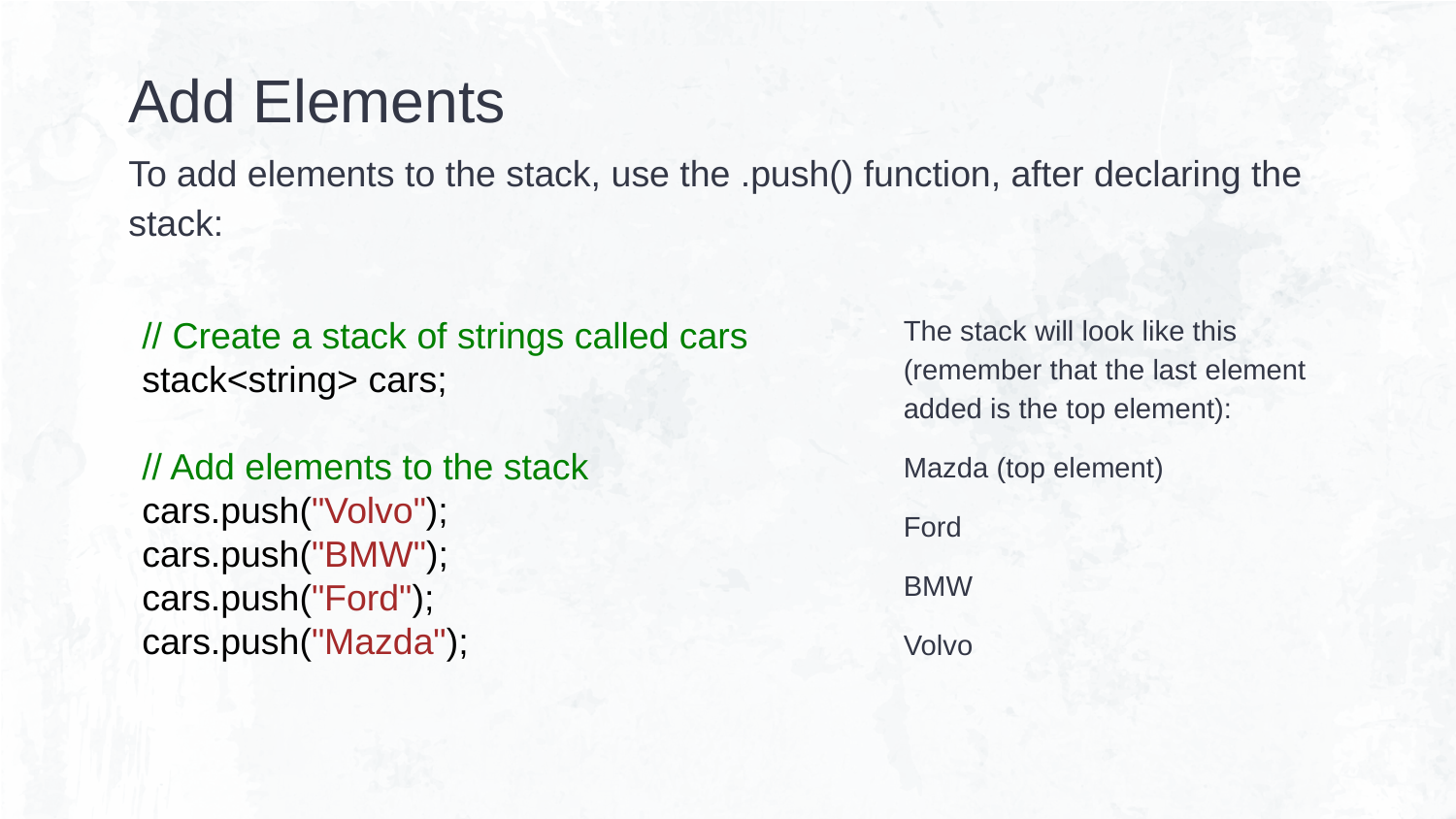

# Add Elements
To add elements to the stack, use the .push() function, after declaring the stack:

The stack will look like this (remember that the last element added is the top element):
Mazda (top element)
Ford
BMW
Volvo

// Create a stack of strings called cars
stack<string> cars;

// Add elements to the stack
cars.push("Volvo");
cars.push("BMW");
cars.push("Ford");
cars.push("Mazda");